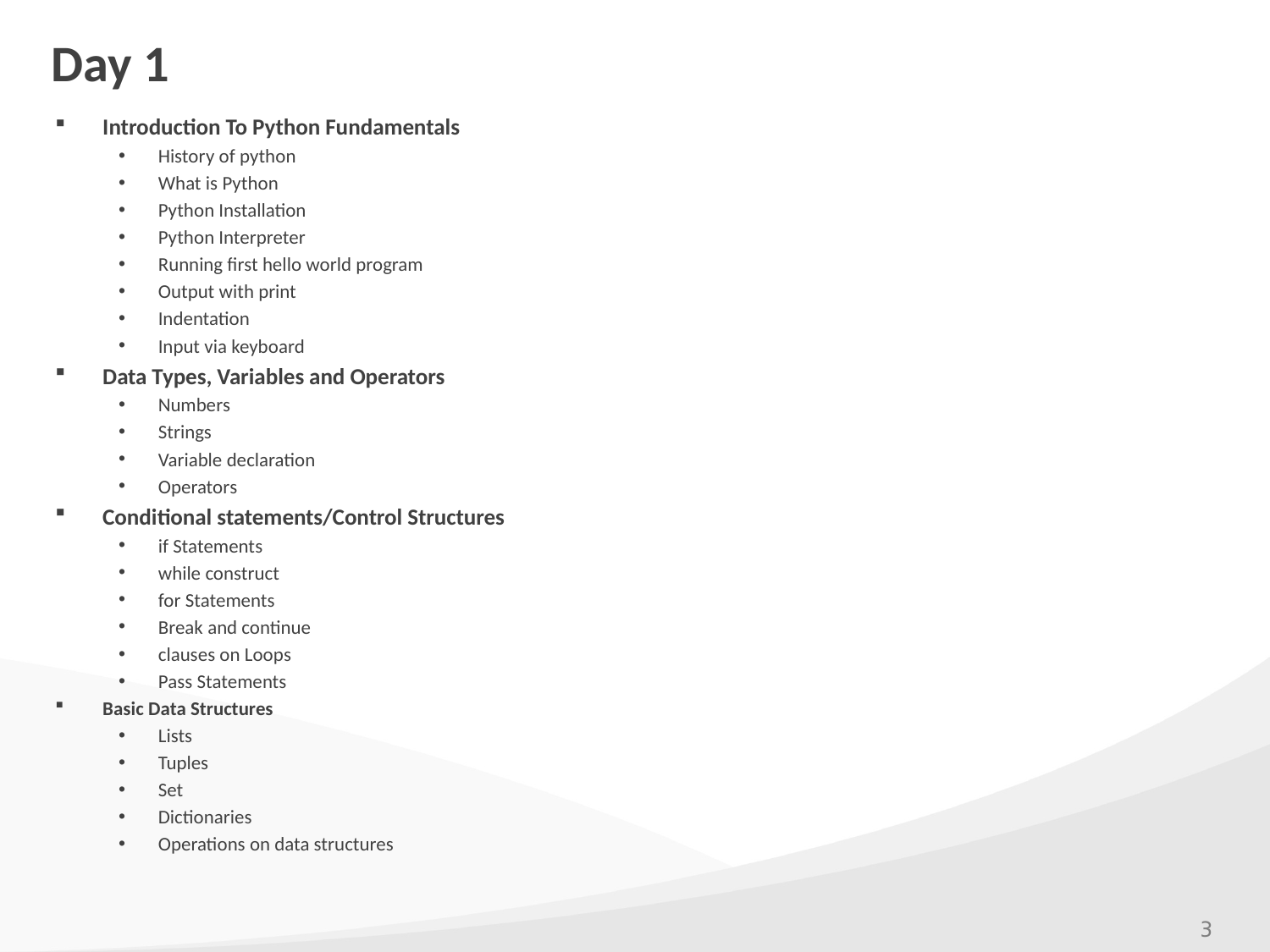

# Day 1
Introduction To Python Fundamentals
History of python
What is Python
Python Installation
Python Interpreter
Running first hello world program
Output with print
Indentation
Input via keyboard
Data Types, Variables and Operators
Numbers
Strings
Variable declaration
Operators
Conditional statements/Control Structures
if Statements
while construct
for Statements
Break and continue
clauses on Loops
Pass Statements
Basic Data Structures
Lists
Tuples
Set
Dictionaries
Operations on data structures